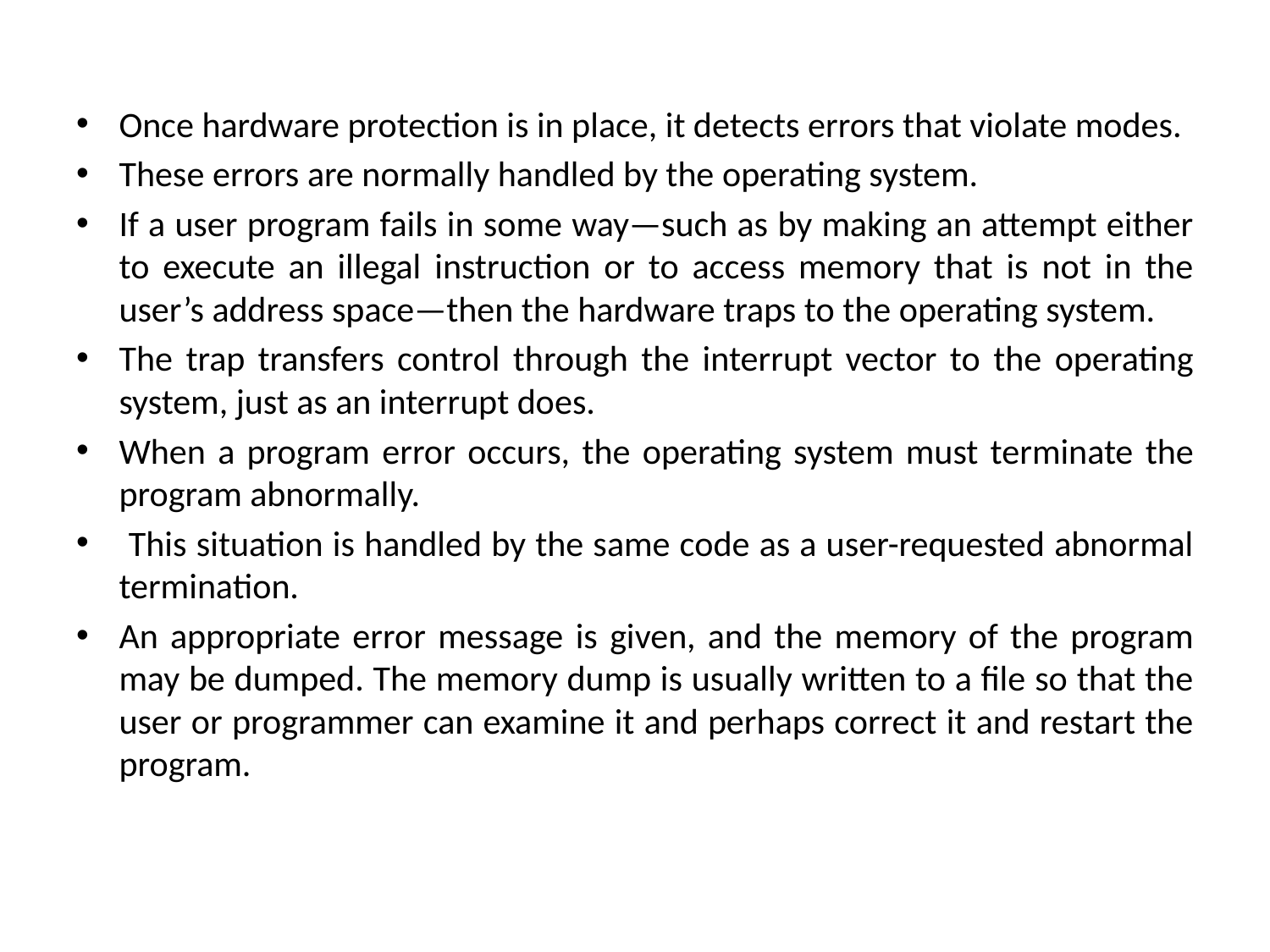

Once hardware protection is in place, it detects errors that violate modes.
These errors are normally handled by the operating system.
If a user program fails in some way—such as by making an attempt either to execute an illegal instruction or to access memory that is not in the user’s address space—then the hardware traps to the operating system.
The trap transfers control through the interrupt vector to the operating system, just as an interrupt does.
When a program error occurs, the operating system must terminate the program abnormally.
 This situation is handled by the same code as a user-requested abnormal termination.
An appropriate error message is given, and the memory of the program may be dumped. The memory dump is usually written to a file so that the user or programmer can examine it and perhaps correct it and restart the program.